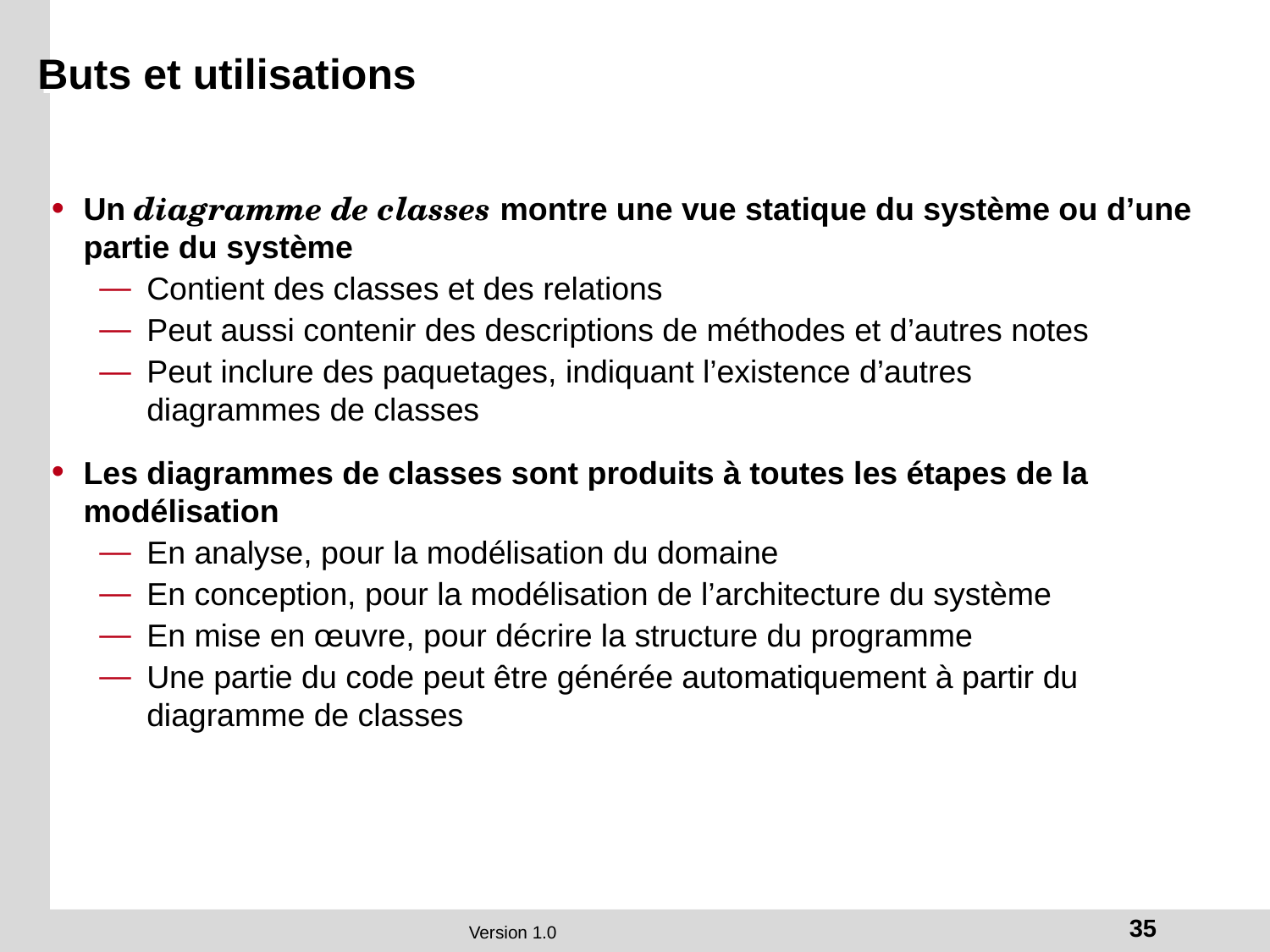

# Buts et utilisations
Un diagramme de classes montre une vue statique du système ou d’une partie du système
Contient des classes et des relations
Peut aussi contenir des descriptions de méthodes et d’autres notes
Peut inclure des paquetages, indiquant l’existence d’autres
diagrammes de classes
Les diagrammes de classes sont produits à toutes les étapes de la modélisation
En analyse, pour la modélisation du domaine
En conception, pour la modélisation de l’architecture du système
En mise en œuvre, pour décrire la structure du programme
Une partie du code peut être générée automatiquement à partir du diagramme de classes